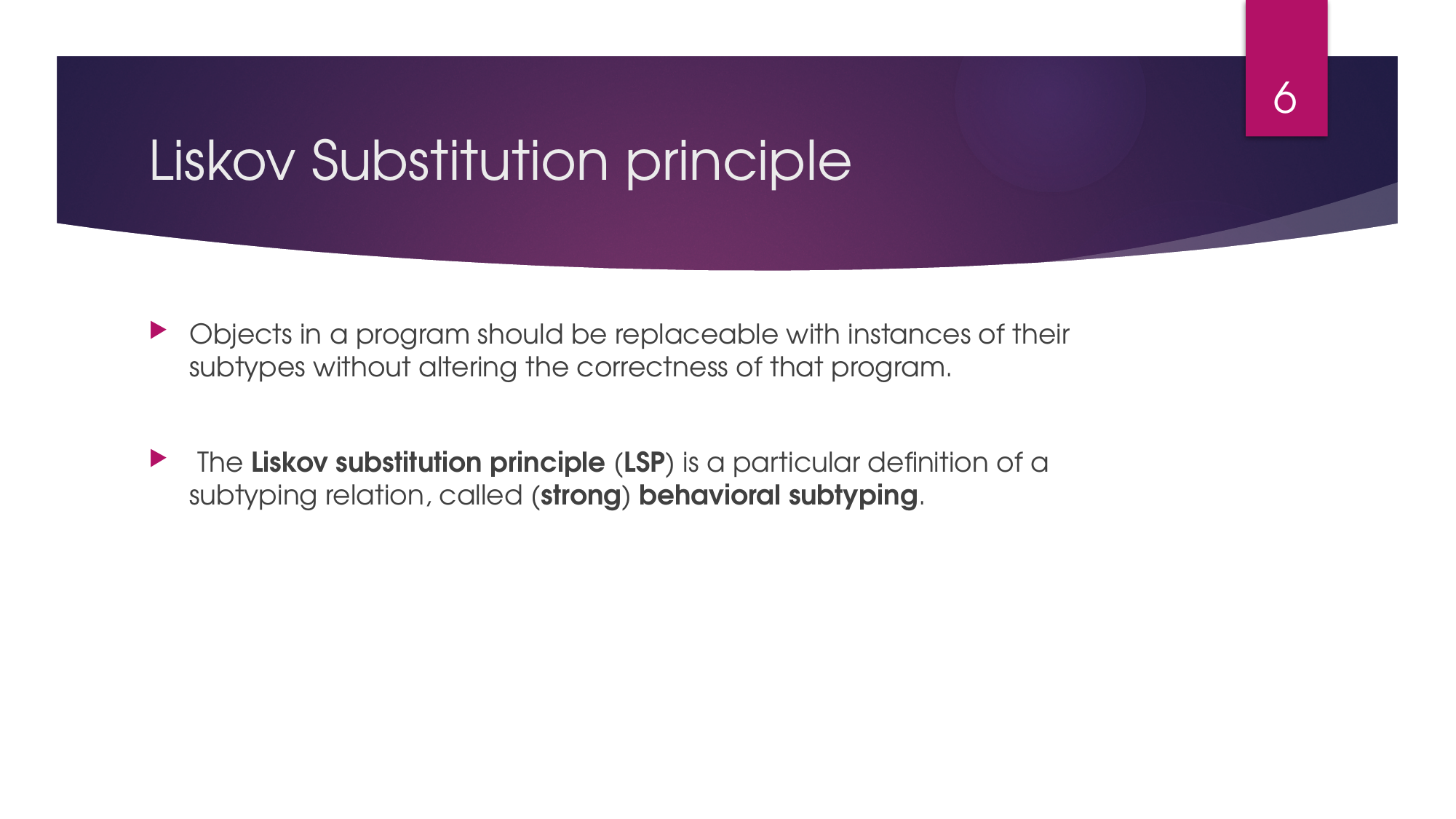

6
# Liskov Substitution principle
Objects in a program should be replaceable with instances of their subtypes without altering the correctness of that program.

 The Liskov substitution principle (LSP) is a particular definition of a subtyping relation, called (strong) behavioral subtyping.